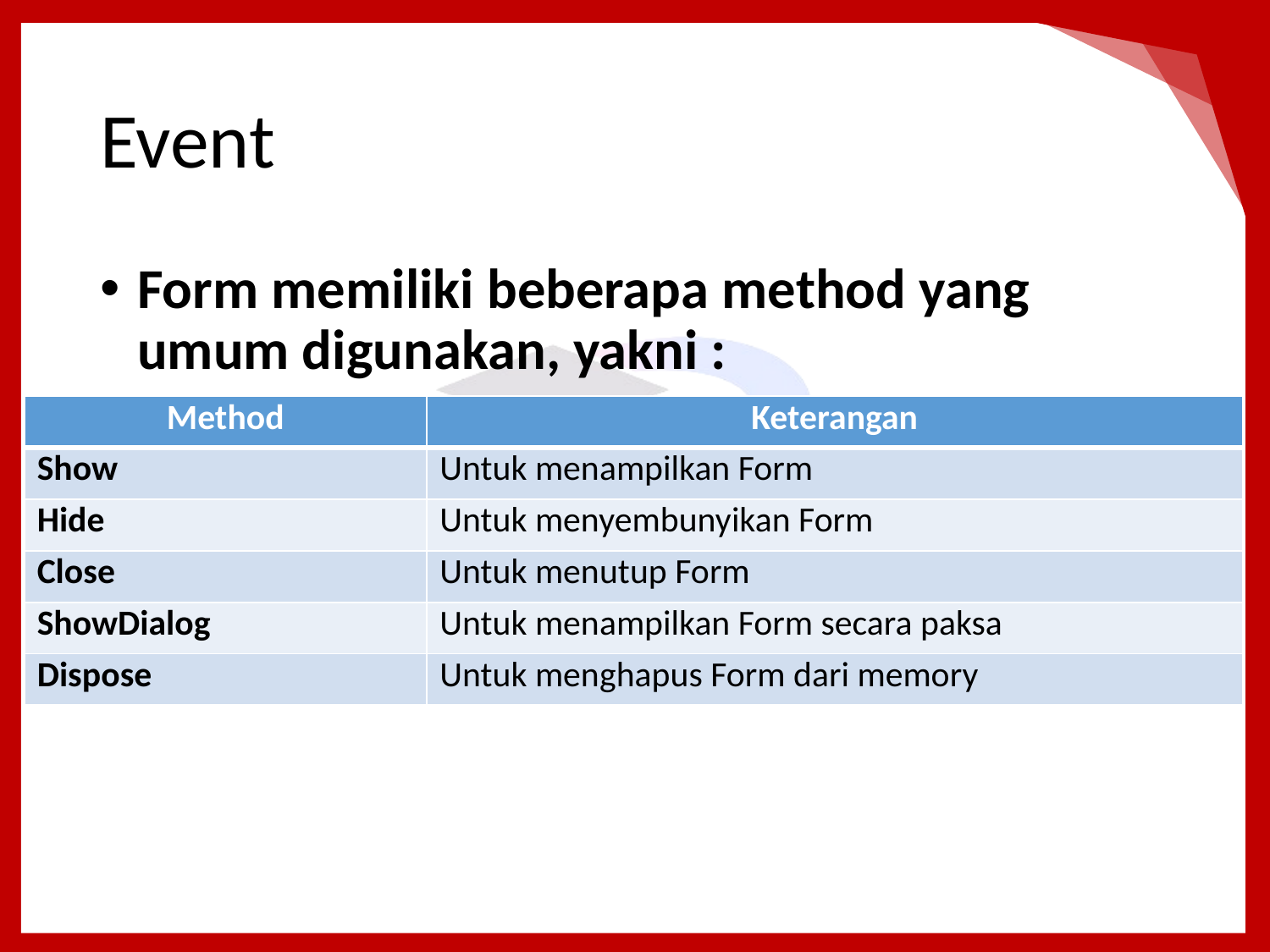

# Event
Form memiliki beberapa method yang umum digunakan, yakni :

| Method | Keterangan |
| --- | --- |
| Show | Untuk menampilkan Form |
| Hide | Untuk menyembunyikan Form |
| Close | Untuk menutup Form |
| ShowDialog | Untuk menampilkan Form secara paksa |
| Dispose | Untuk menghapus Form dari memory |